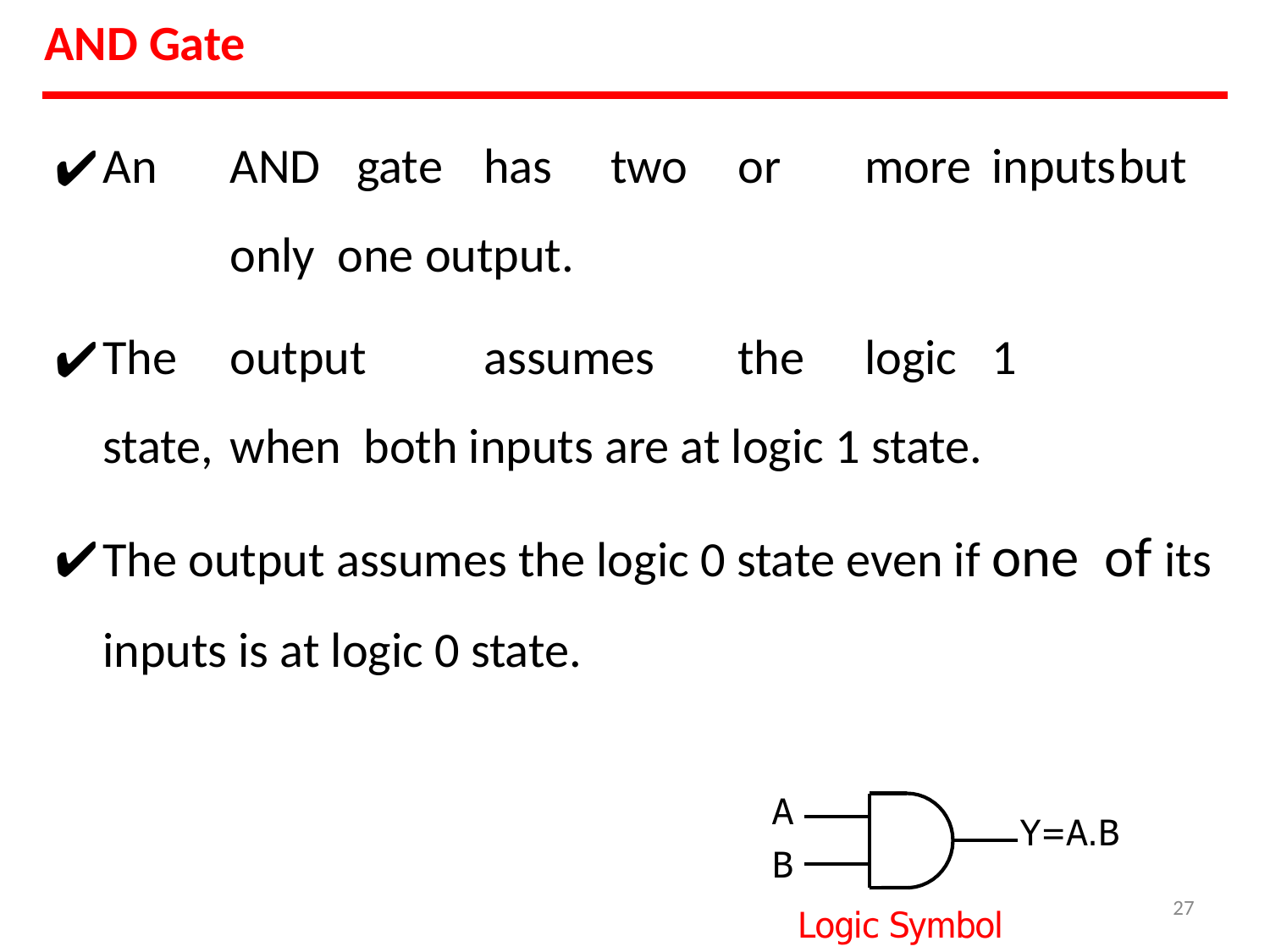

AND Gate
An	AND	gate	has	two	or	more	inputs	but	only  one output.
The	output	assumes	the	logic	1	state,	when  both inputs are at logic 1 state.
The output assumes the logic 0 state even if one  of its inputs is at logic 0 state.

A
B

Y=A.B

27
Logic Symbol